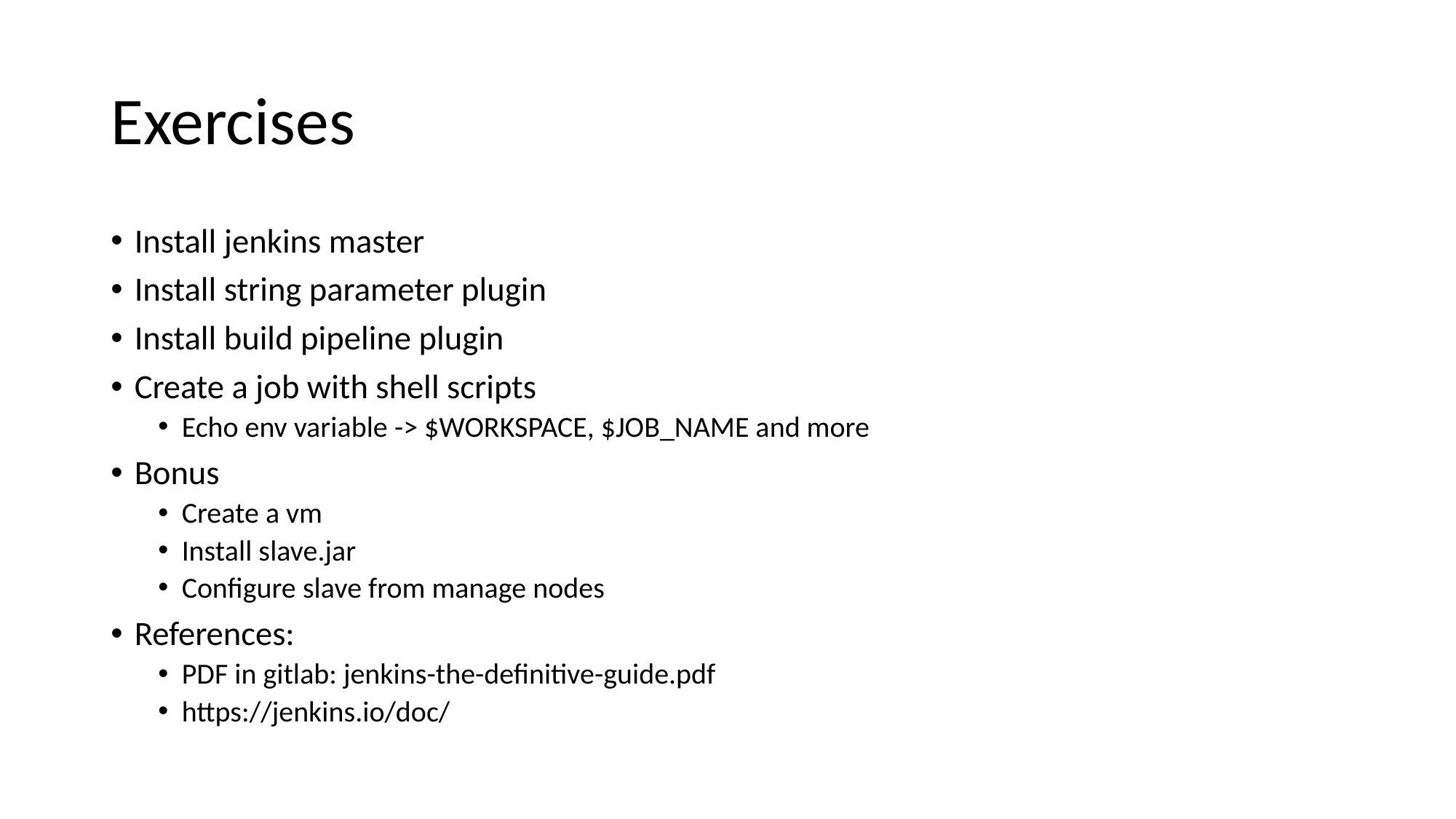

# Exercises
Install jenkins master
Install string parameter plugin
Install build pipeline plugin
Create a job with shell scripts
Echo env variable -> $WORKSPACE, $JOB_NAME and more
Bonus
Create a vm
Install slave.jar
Configure slave from manage nodes
References:
PDF in gitlab: jenkins-the-definitive-guide.pdf
https://jenkins.io/doc/